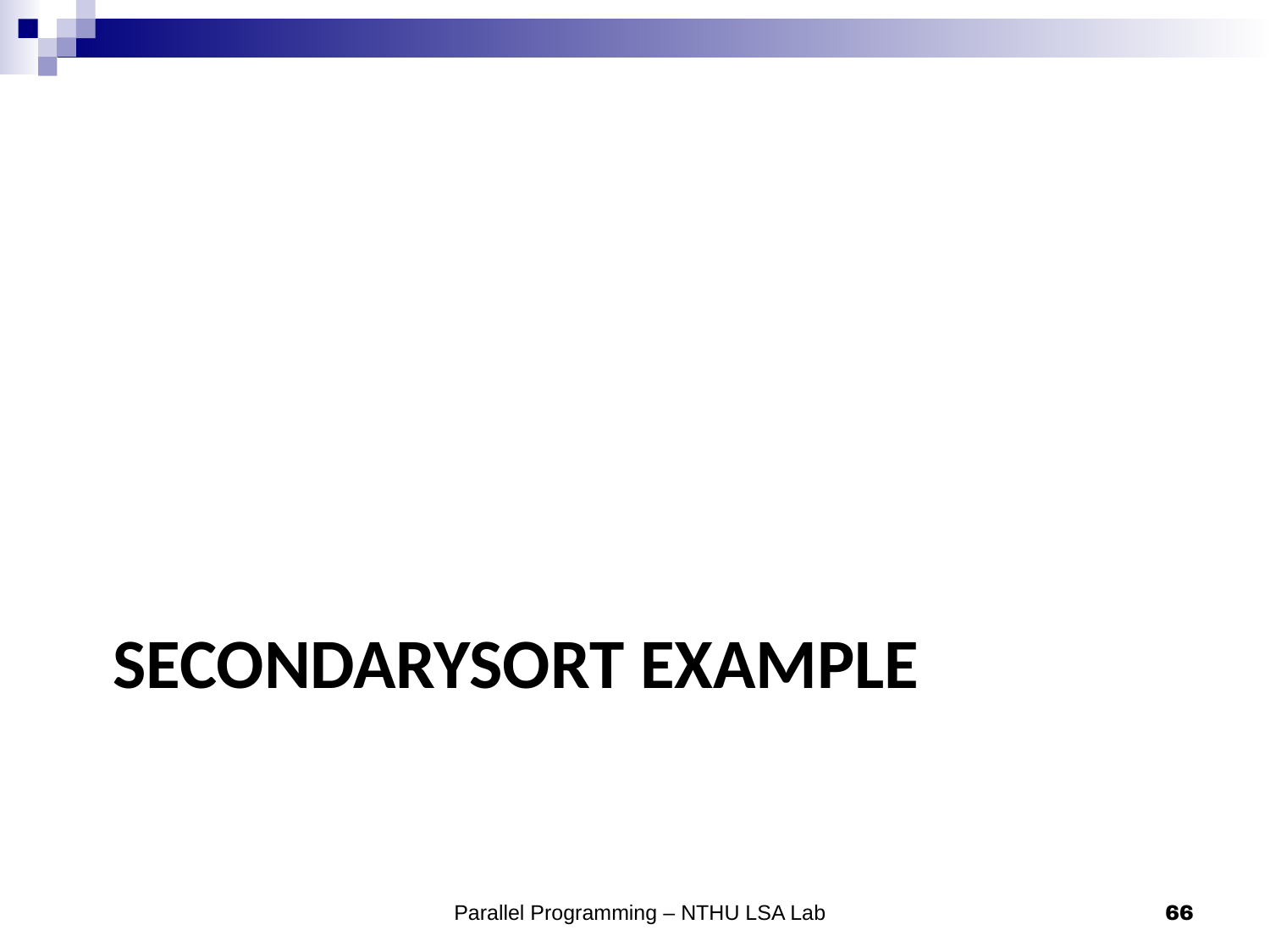

# Secondarysort example
Parallel Programming – NTHU LSA Lab
66